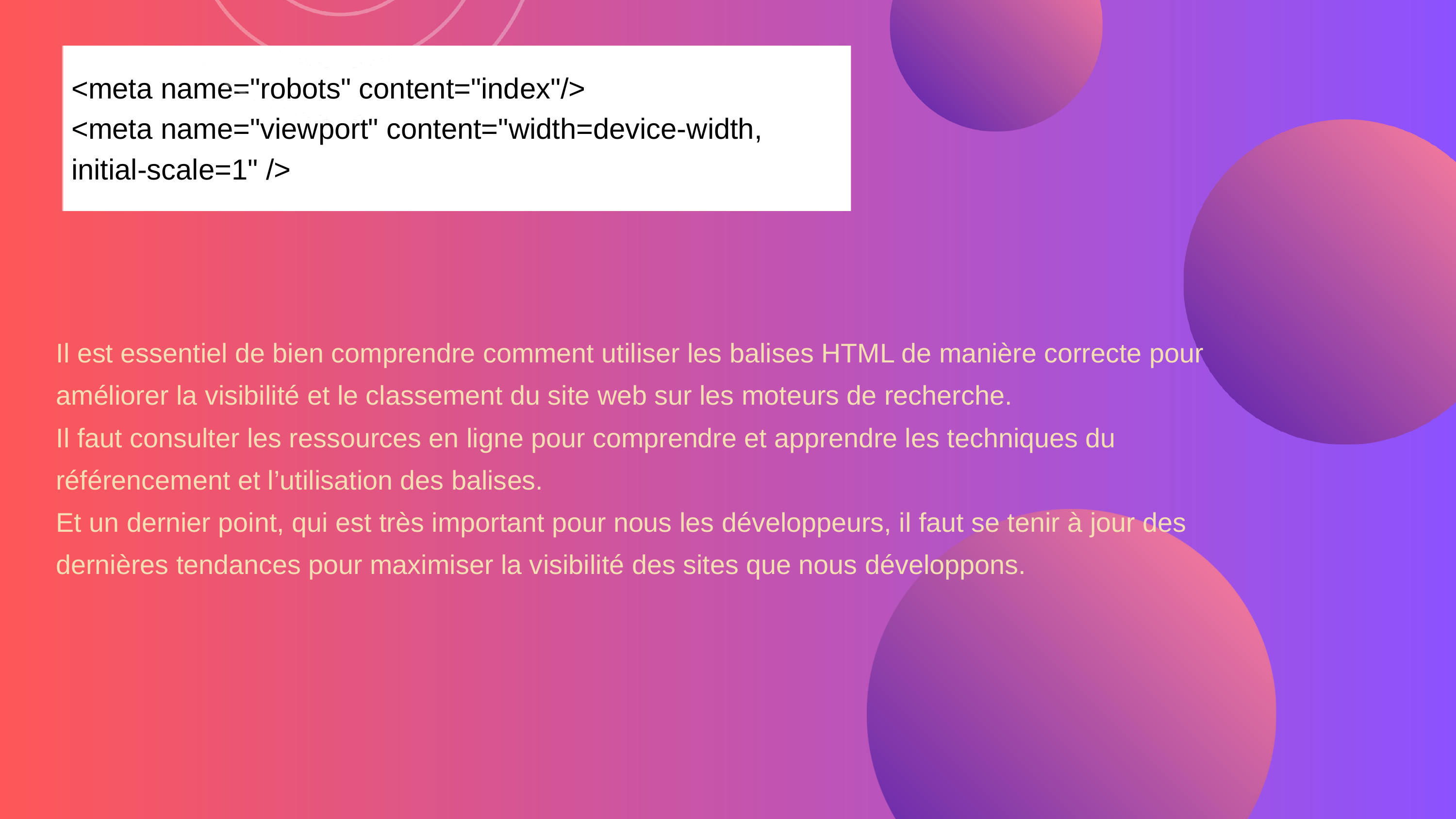

<meta name="robots" content="index"/>
<meta name="viewport" content="width=device-width, initial-scale=1" />

Il est essentiel de bien comprendre comment utiliser les balises HTML de manière correcte pour améliorer la visibilité et le classement du site web sur les moteurs de recherche.
Il faut consulter les ressources en ligne pour comprendre et apprendre les techniques du référencement et l’utilisation des balises.
Et un dernier point, qui est très important pour nous les développeurs, il faut se tenir à jour des dernières tendances pour maximiser la visibilité des sites que nous développons.